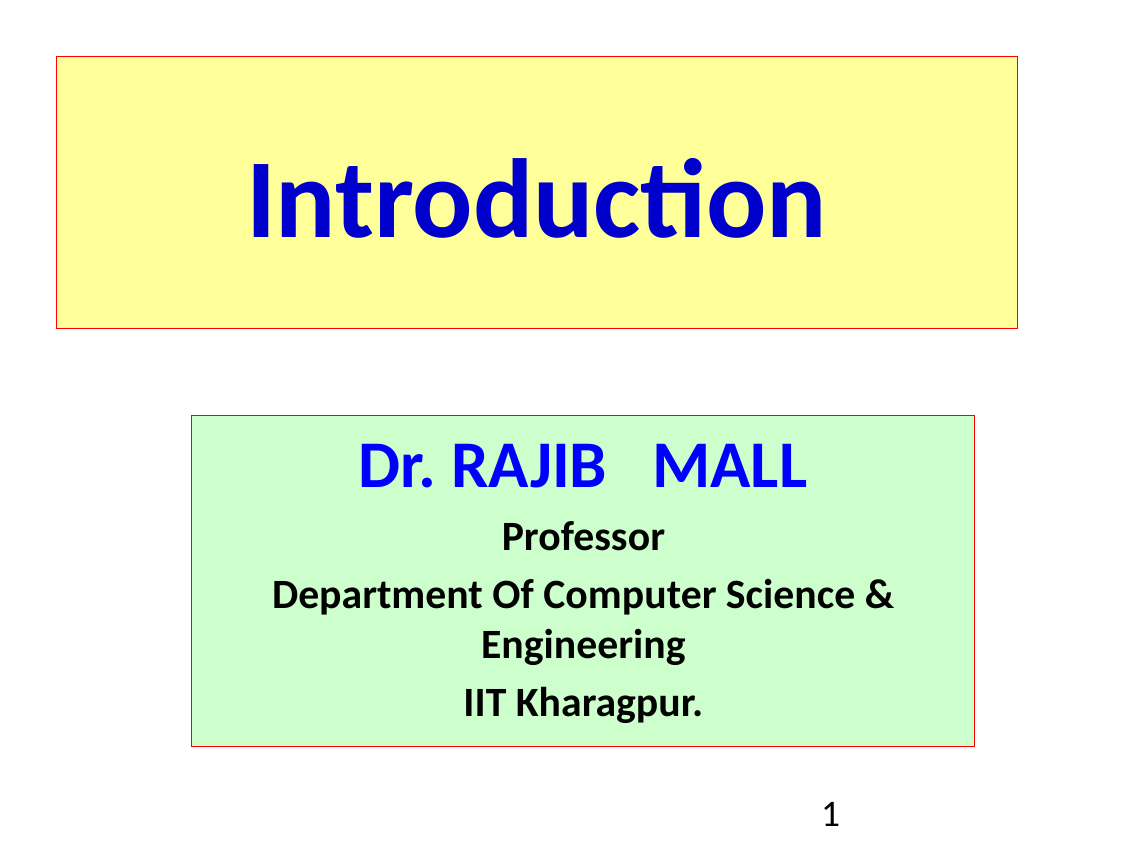

Introduction
Dr. RAJIB   MALL
Professor
Department Of Computer Science & Engineering
IIT Kharagpur.

1